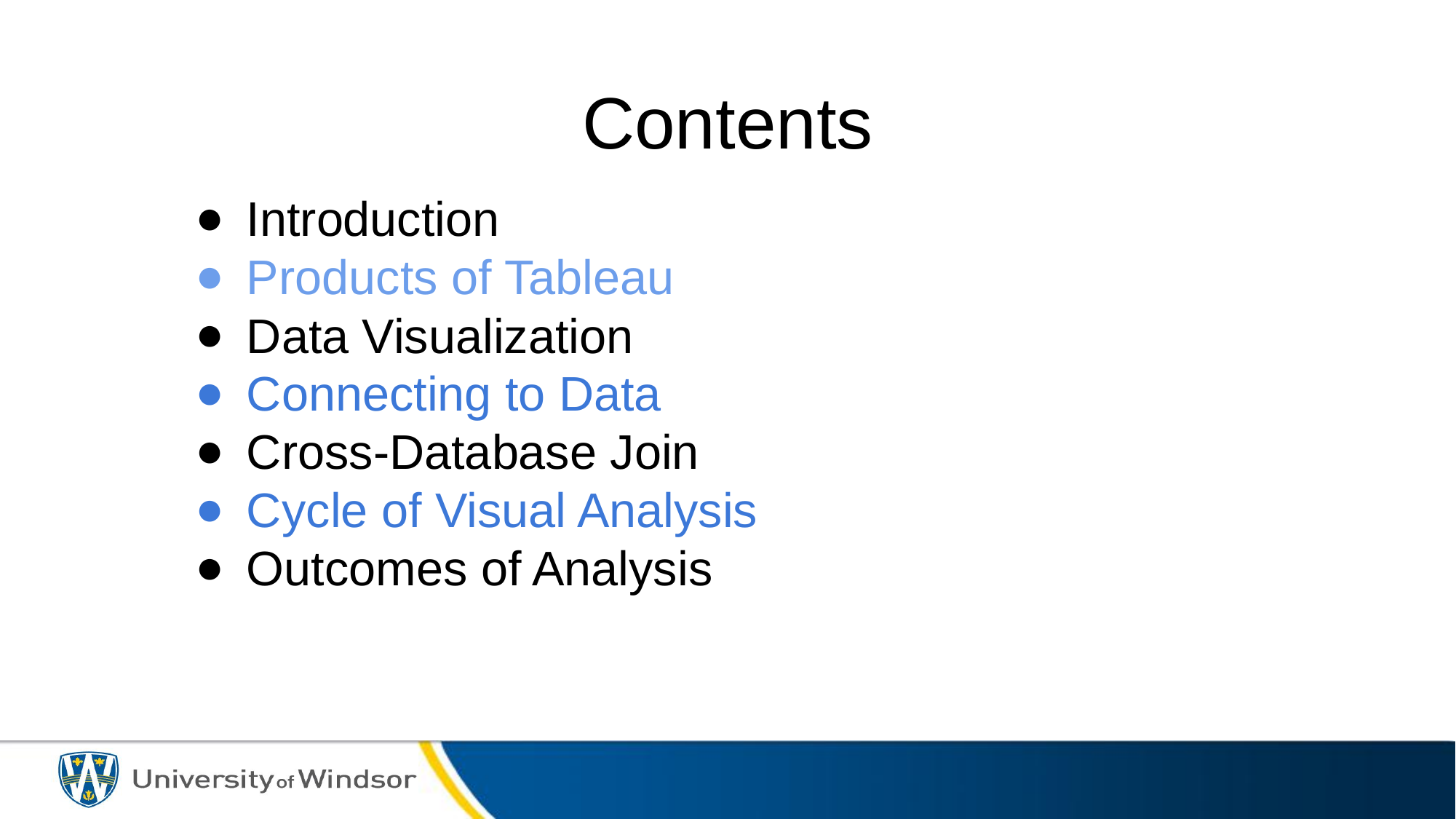

# Contents
Introduction
Products of Tableau
Data Visualization
Connecting to Data
Cross-Database Join
Cycle of Visual Analysis
Outcomes of Analysis